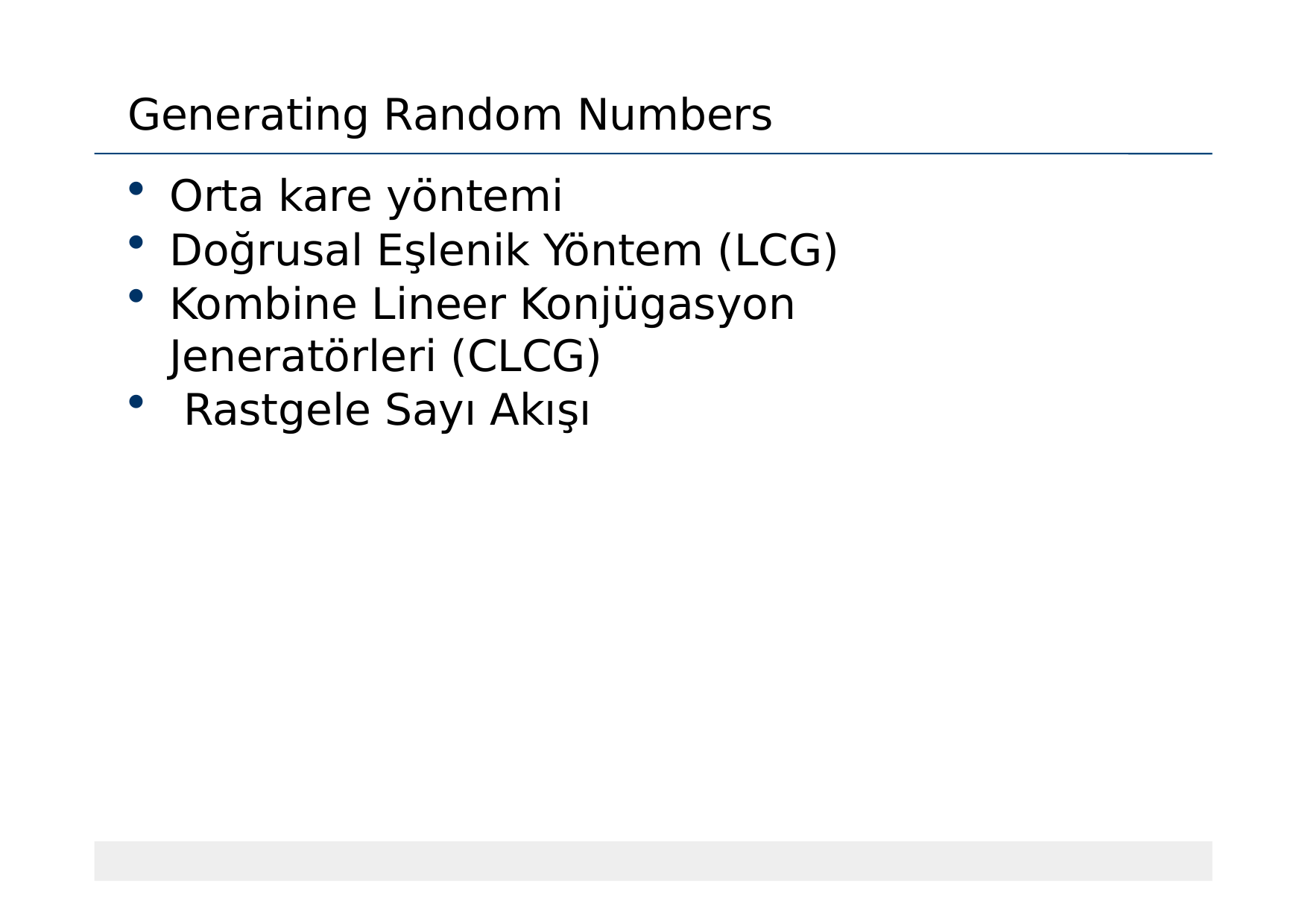

# Generating Random Numbers
Orta kare yöntemi
Doğrusal Eşlenik Yöntem (LCG)
Kombine Lineer Konjügasyon Jeneratörleri (CLCG)
 Rastgele Sayı Akışı